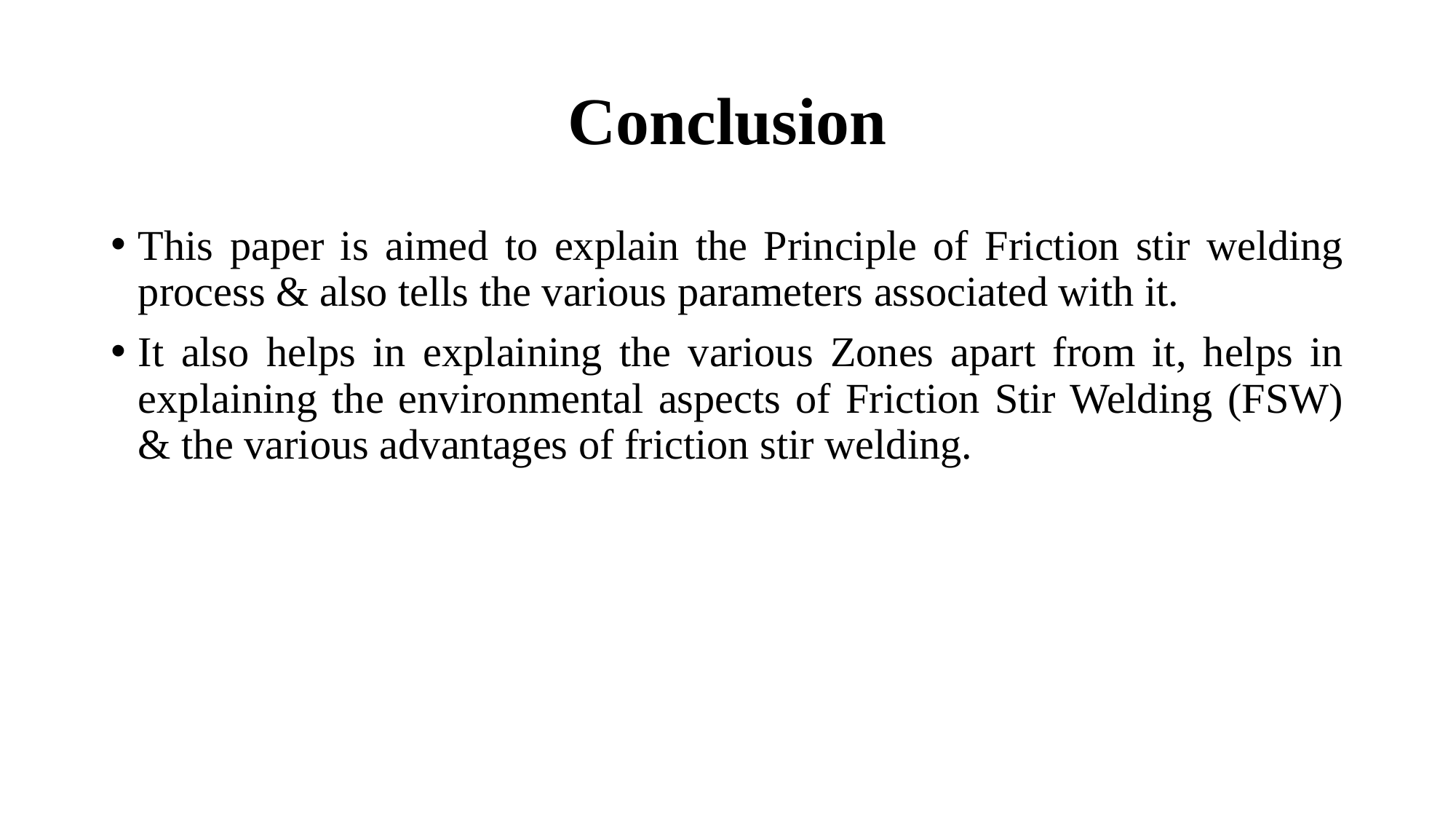

# Conclusion
This paper is aimed to explain the Principle of Friction stir welding process & also tells the various parameters associated with it.
It also helps in explaining the various Zones apart from it, helps in explaining the environmental aspects of Friction Stir Welding (FSW) & the various advantages of friction stir welding.